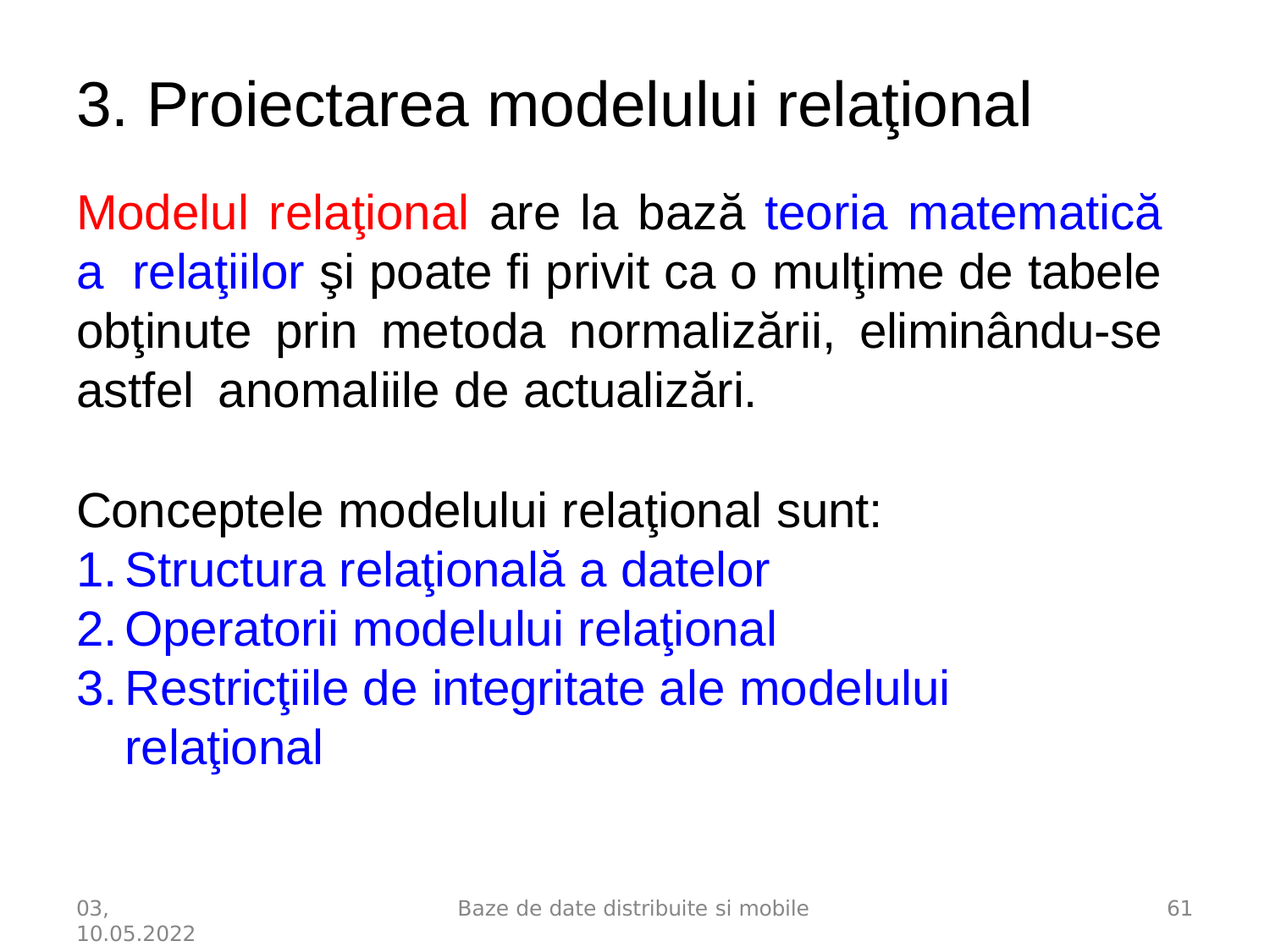

# 3. Proiectarea modelului relaţional
Modelul relaţional are la bază teoria matematică a  relaţiilor şi poate fi privit ca o mulţime de tabele obţinute prin metoda normalizării, eliminându-se astfel anomaliile de actualizări.

Conceptele modelului relaţional sunt:
Structura relaţională a datelor
Operatorii modelului relaţional
Restricţiile de integritate ale modelului relaţional
03,
10.05.2022
Baze de date distribuite si mobile
61